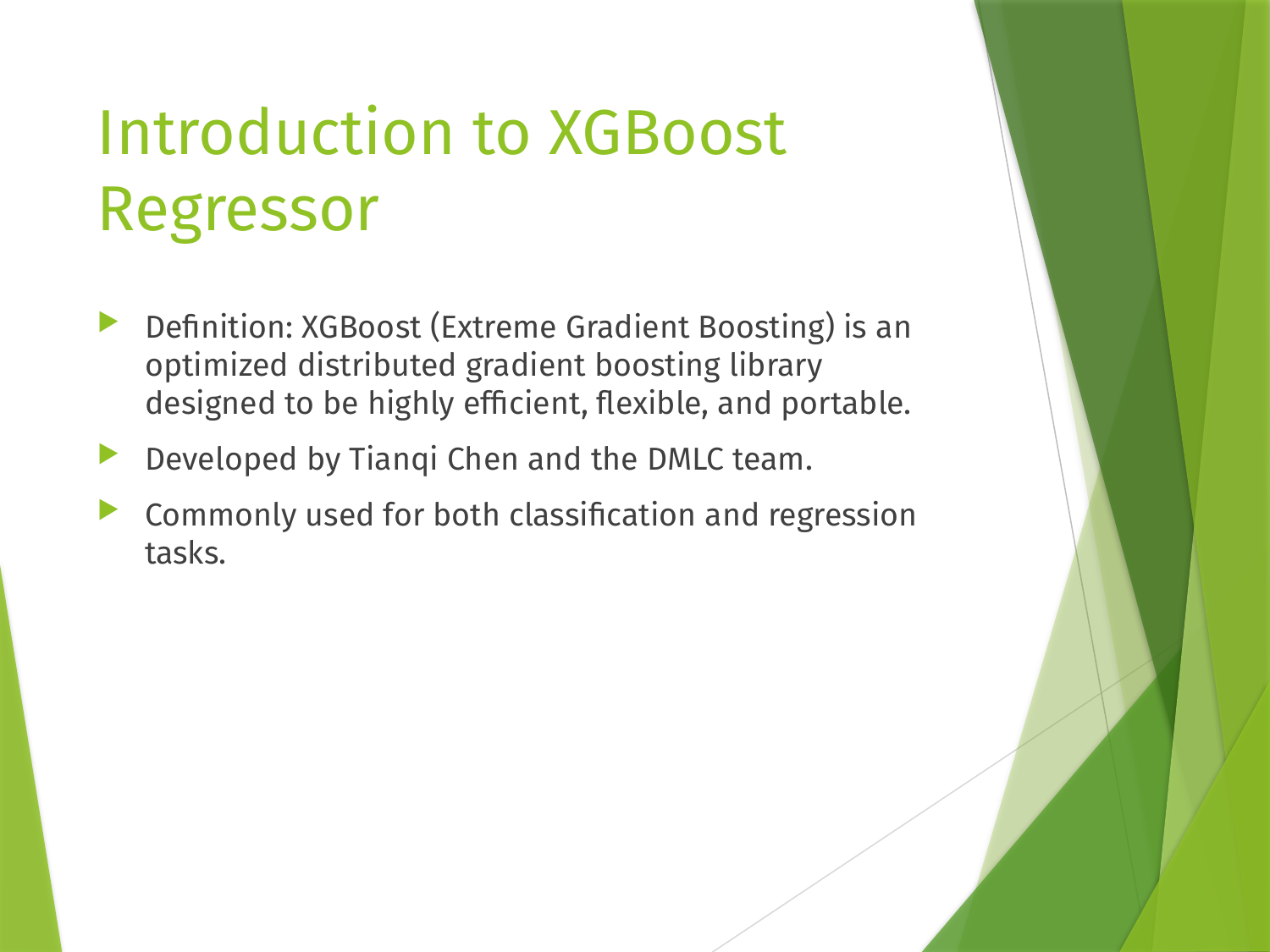

# Introduction to XGBoost Regressor
Definition: XGBoost (Extreme Gradient Boosting) is an optimized distributed gradient boosting library designed to be highly efficient, flexible, and portable.
Developed by Tianqi Chen and the DMLC team.
Commonly used for both classification and regression tasks.